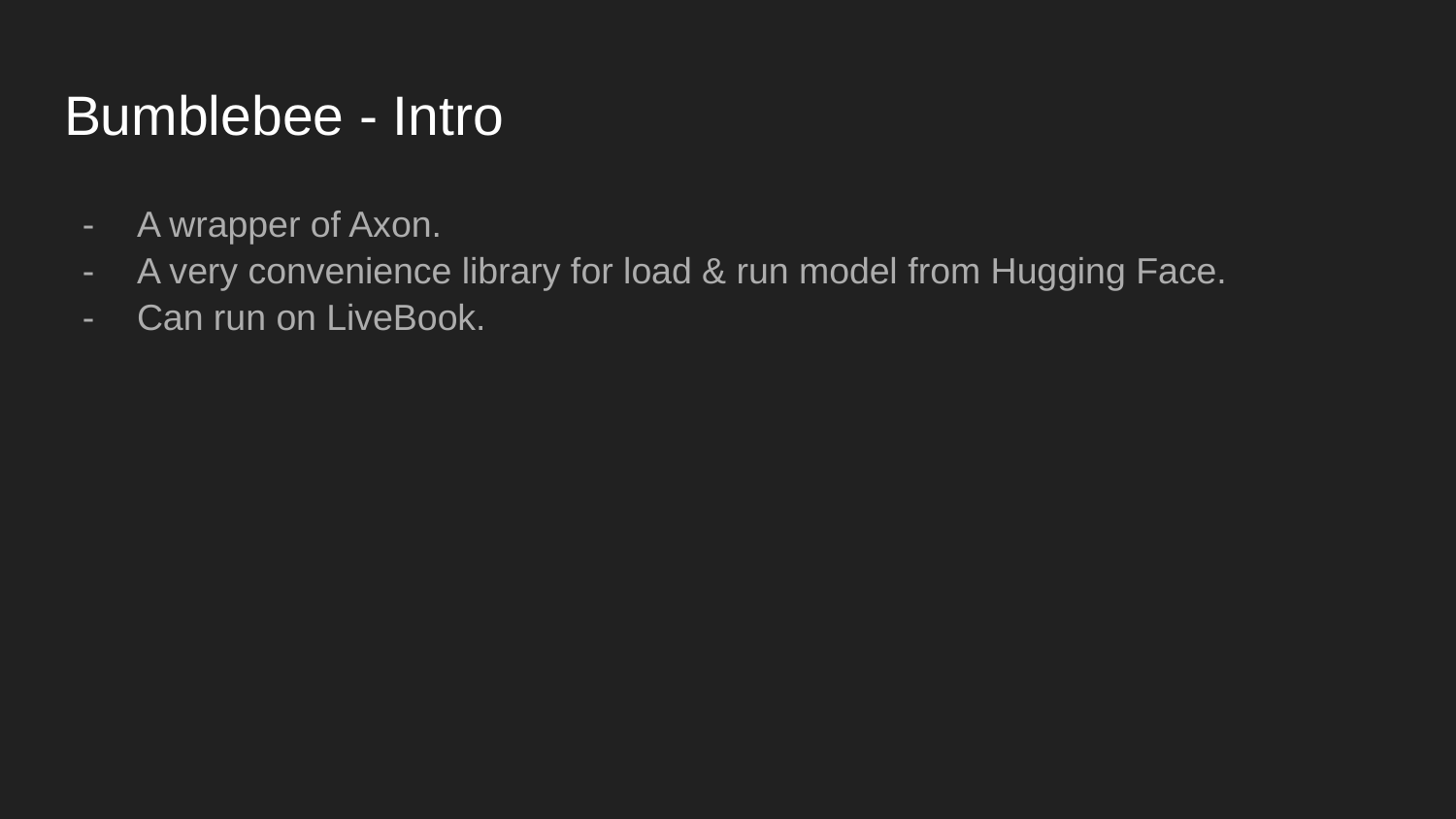

# Bumblebee - Intro
A wrapper of Axon.
A very convenience library for load & run model from Hugging Face.
Can run on LiveBook.